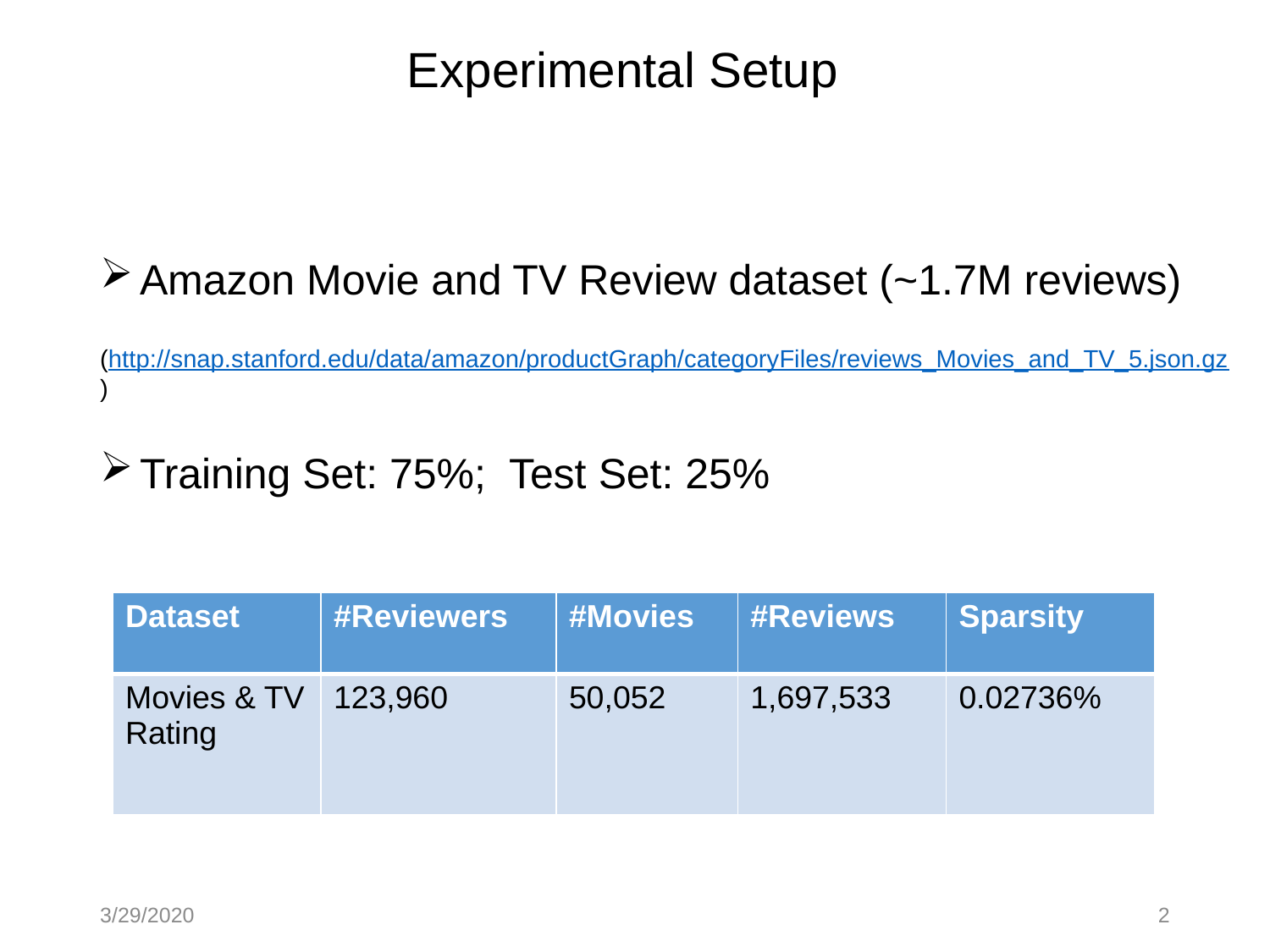

# Experimental Setup
Amazon Movie and TV Review dataset (~1.7M reviews)

(http://snap.stanford.edu/data/amazon/productGraph/categoryFiles/reviews_Movies_and_TV_5.json.gz)

Training Set: 75%;  Test Set: 25%

| Dataset | #Reviewers | #Movies | #Reviews | Sparsity |
| --- | --- | --- | --- | --- |
| Movies & TV Rating | 123,960 | 50,052 | 1,697,533 | 0.02736% |
3/29/2020
2